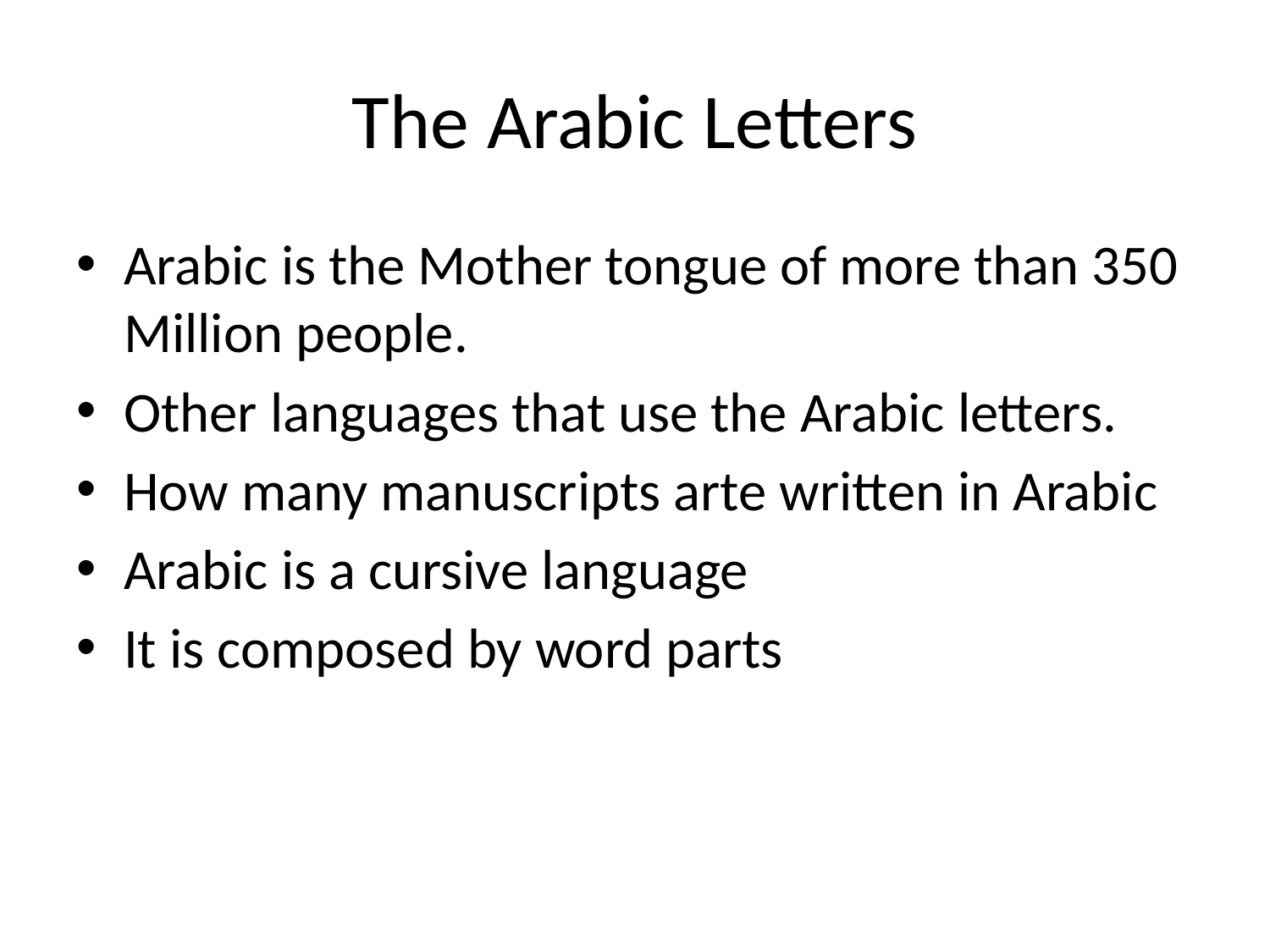

# The Arabic Letters
Arabic is the Mother tongue of more than 350 Million people.
Other languages that use the Arabic letters.
How many manuscripts arte written in Arabic
Arabic is a cursive language
It is composed by word parts